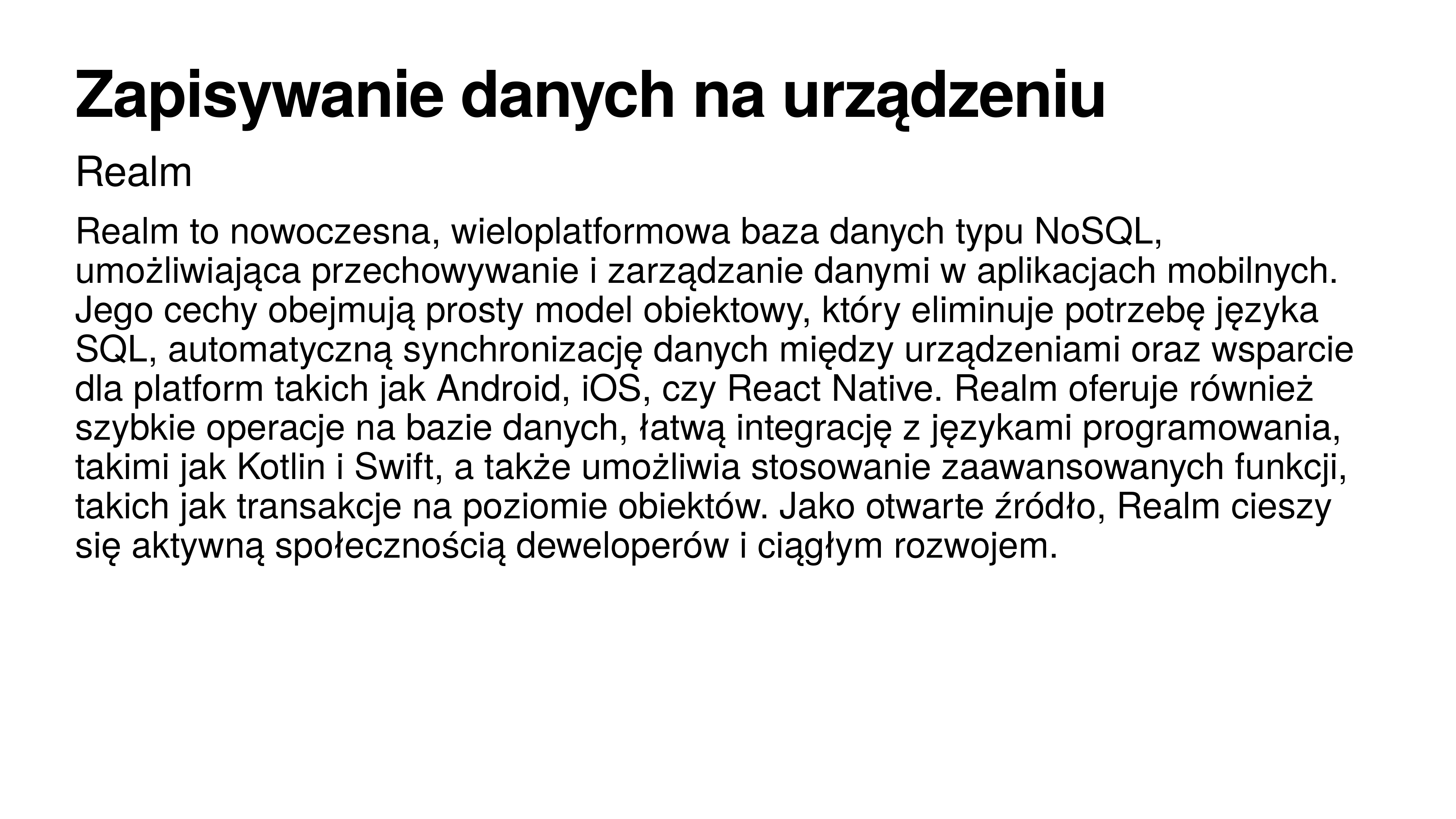

# Zapisywanie danych na urządzeniu
Realm
Realm to nowoczesna, wieloplatformowa baza danych typu NoSQL, umożliwiająca przechowywanie i zarządzanie danymi w aplikacjach mobilnych. Jego cechy obejmują prosty model obiektowy, który eliminuje potrzebę języka SQL, automatyczną synchronizację danych między urządzeniami oraz wsparcie dla platform takich jak Android, iOS, czy React Native. Realm oferuje również szybkie operacje na bazie danych, łatwą integrację z językami programowania, takimi jak Kotlin i Swift, a także umożliwia stosowanie zaawansowanych funkcji, takich jak transakcje na poziomie obiektów. Jako otwarte źródło, Realm cieszy się aktywną społecznością deweloperów i ciągłym rozwojem.